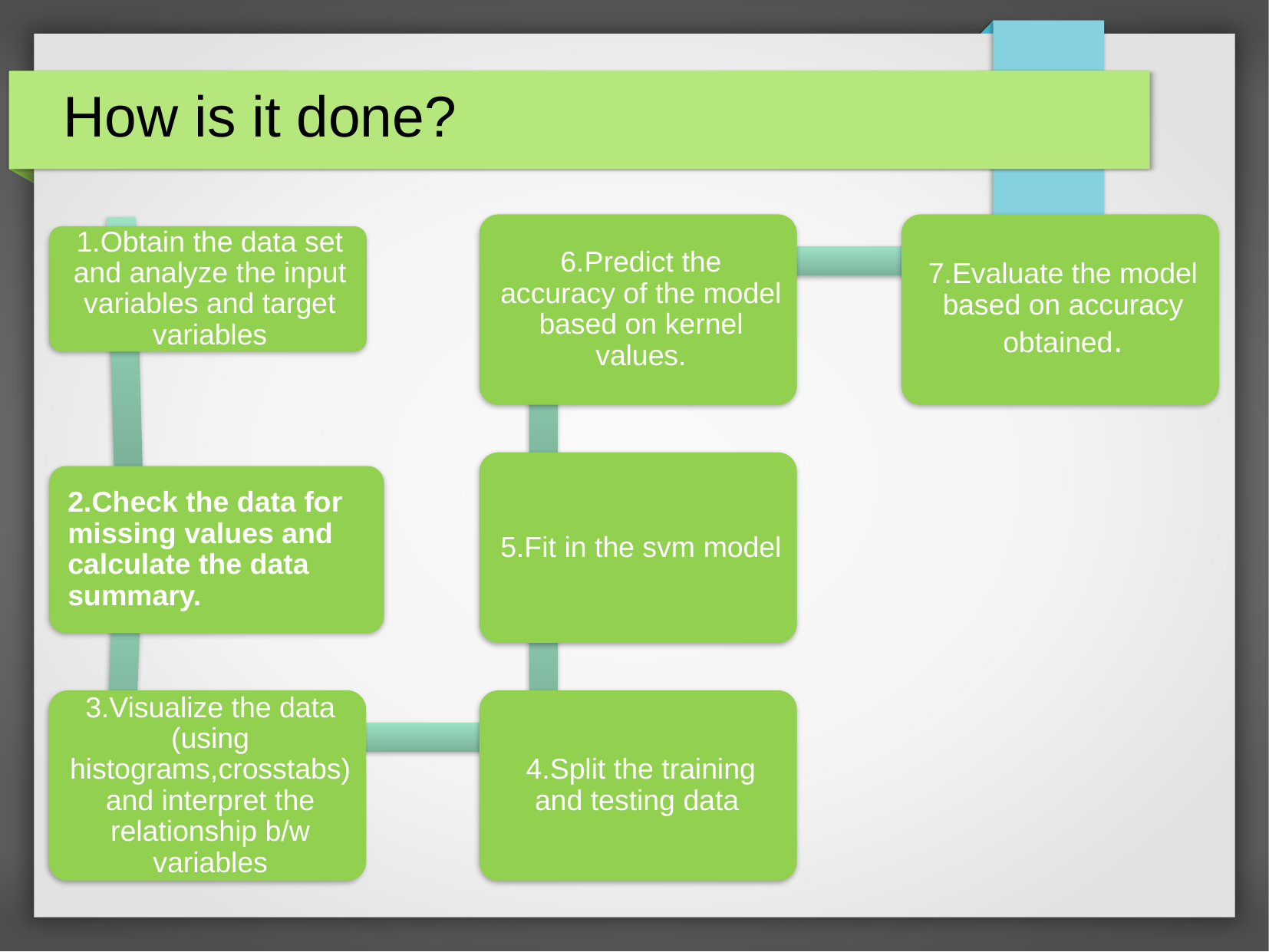

# How is it done?
1.Obtain the data set and analyze the input variables and target variables
2.Check the data for missing values and calculate the data summary.
3.Visualize the data (using histograms,crosstabs)and interpret the relationship b/w variables
4.Split the training and testing data
5.Fit in the svm model
6.Predict the accuracy of the model based on kernel values.
7.Evaluate the model based on accuracy obtained.